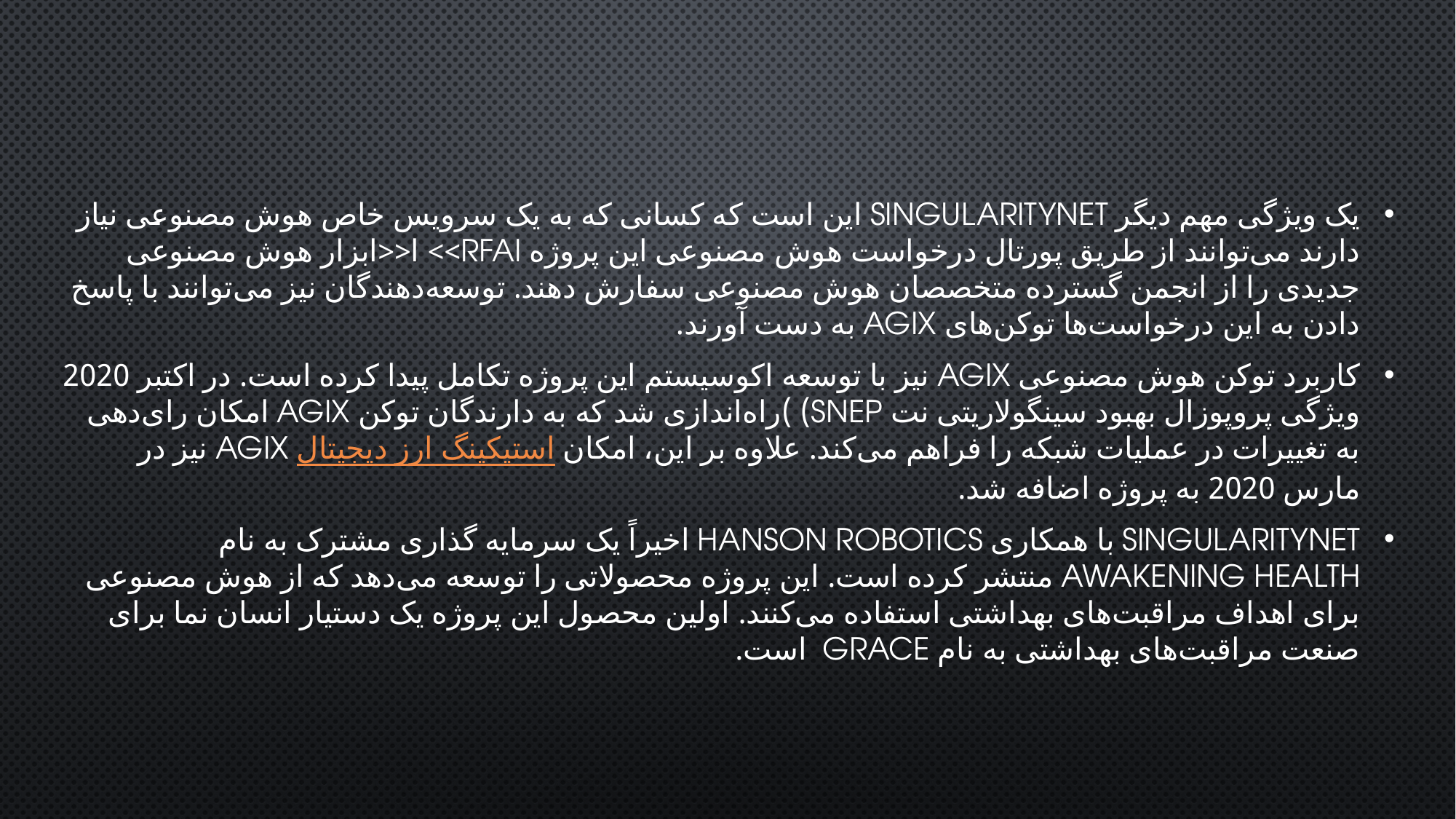

یک ویژگی مهم دیگر SingularityNET این است که کسانی که به یک سرویس خاص هوش مصنوعی نیاز دارند می‌توانند از طریق پورتال درخواست هوش مصنوعی این پروژه RFAI>> ا<<ابزار هوش مصنوعی جدیدی را از انجمن گسترده متخصصان هوش مصنوعی سفارش دهند. توسعه‌دهندگان نیز می‌توانند با پاسخ دادن به این درخواست‌ها توکن‌های AGIX به دست آورند.
کاربرد توکن هوش مصنوعی AGIX نیز با توسعه اکوسیستم این پروژه تکامل پیدا کرده است. در اکتبر 2020 ویژگی پروپوزال بهبود سینگولاریتی نت SNEP) )راه‌اندازی شد که به دارندگان توکن AGIX امکان رای‌دهی به تغییرات در عملیات شبکه را فراهم می‌کند. علاوه بر این، امکان استیکینگ ارز دیجیتال AGIX نیز در مارس 2020 به پروژه اضافه شد.
SingularityNET با همکاری Hanson Robotics اخیراً یک سرمایه گذاری مشترک به نام Awakening Health منتشر کرده است. این پروژه محصولاتی را توسعه می‌دهد که از هوش مصنوعی برای اهداف مراقبت‌های بهداشتی استفاده می‌کنند. اولین محصول این پروژه یک دستیار انسان نما برای صنعت مراقبت‌های بهداشتی به نام Grace  است.